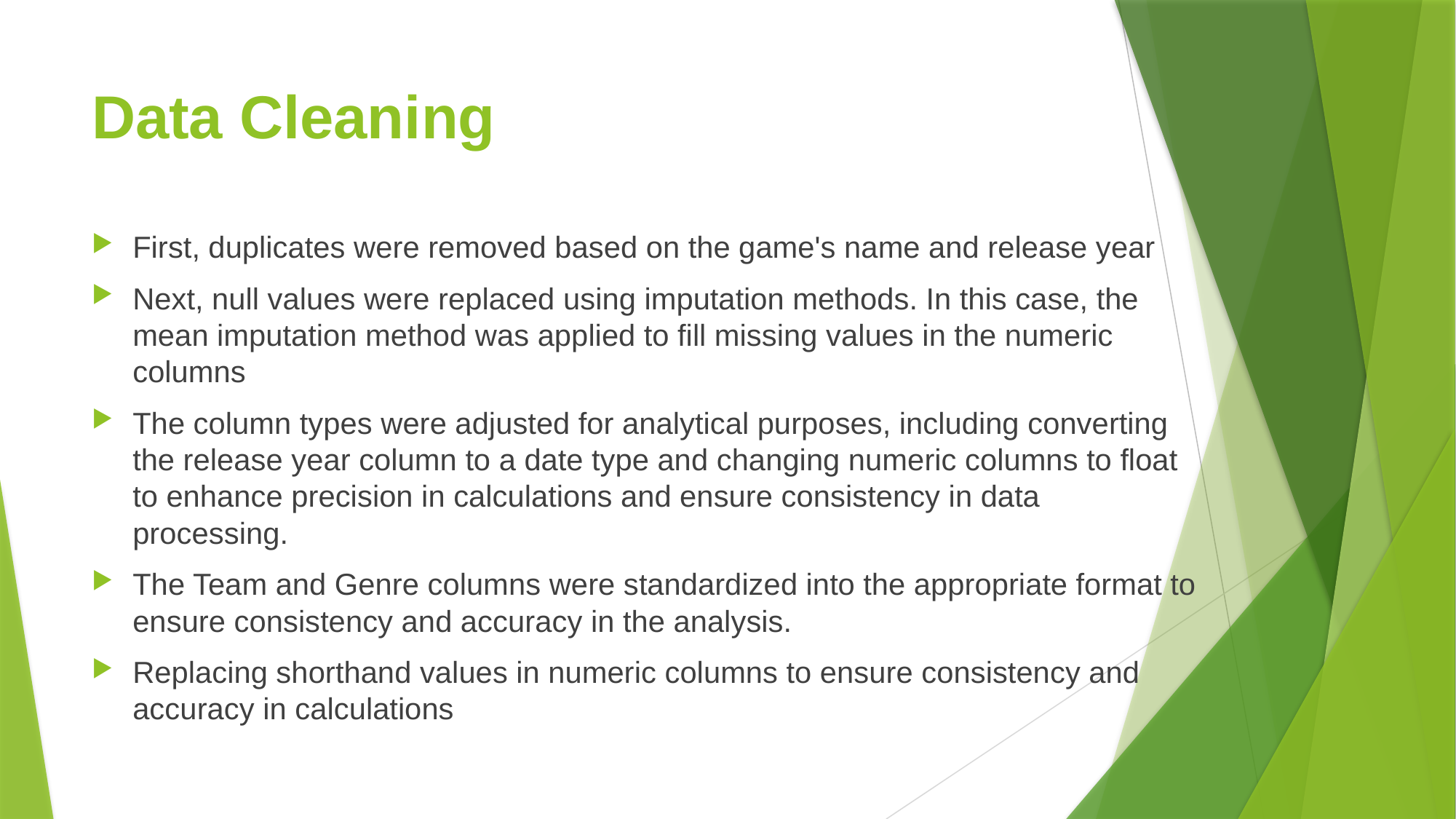

# Data Cleaning
First, duplicates were removed based on the game's name and release year
Next, null values were replaced using imputation methods. In this case, the mean imputation method was applied to fill missing values in the numeric columns
The column types were adjusted for analytical purposes, including converting the release year column to a date type and changing numeric columns to float to enhance precision in calculations and ensure consistency in data processing.
The Team and Genre columns were standardized into the appropriate format to ensure consistency and accuracy in the analysis.
Replacing shorthand values in numeric columns to ensure consistency and accuracy in calculations